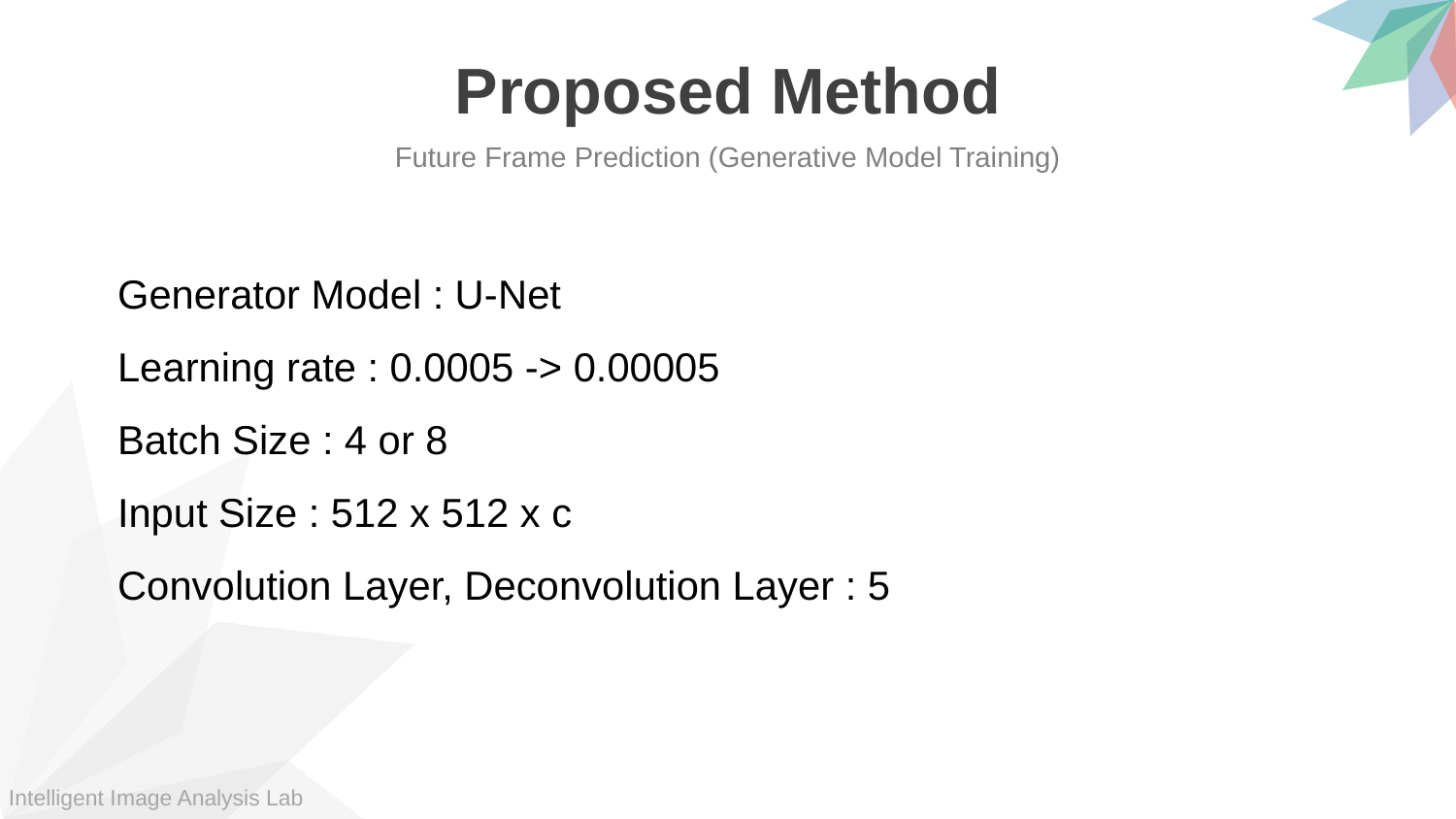

Proposed Method
Future Frame Prediction (Generative Model Training)
Generator Model : U-Net
Learning rate : 0.0005 -> 0.00005
Batch Size : 4 or 8
Input Size : 512 x 512 x c
Convolution Layer, Deconvolution Layer : 5